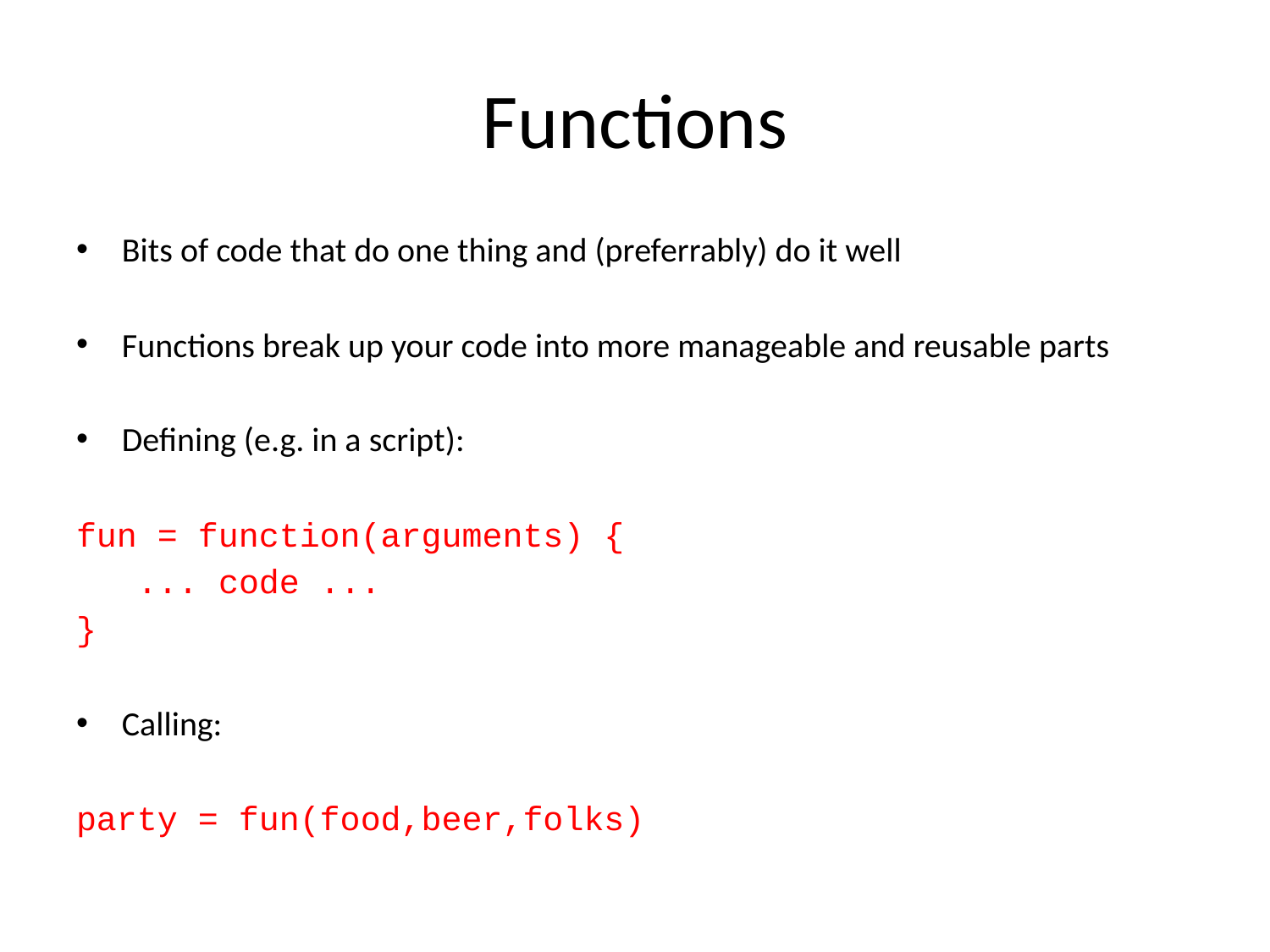

# Functions
Bits of code that do one thing and (preferrably) do it well

Functions break up your code into more manageable and reusable parts

Defining (e.g. in a script):

fun = function(arguments) {
   ... code ...
}

Calling:

party = fun(food,beer,folks)